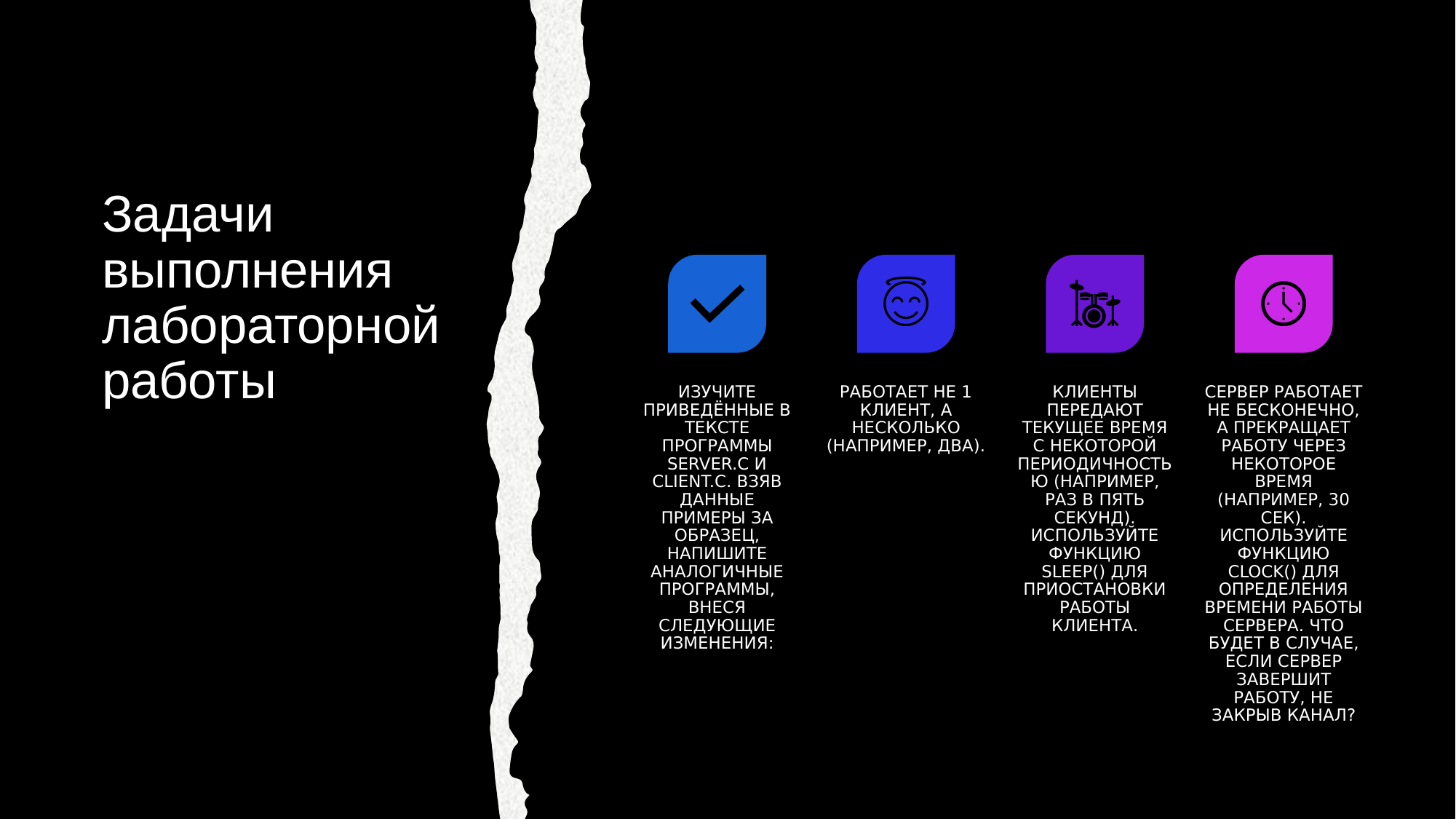

Изучите приведённые в тексте программы server.c и client.c. Взяв данные примеры за образец, напишите аналогичные программы, внеся следующие изменения:
Работает не 1 клиент, а несколько (например, два).
Клиенты передают текущее время с некоторой периодичностью (например, раз в пять секунд). Используйте функцию sleep() для приостановки работы клиента.
Сервер работает не бесконечно, а прекращает работу через некоторое время (например, 30 сек). Используйте функцию clock() для определения времени работы сервера. Что будет в случае, если сервер завершит работу, не закрыв канал?
# Задачи выполнения лабораторной работы